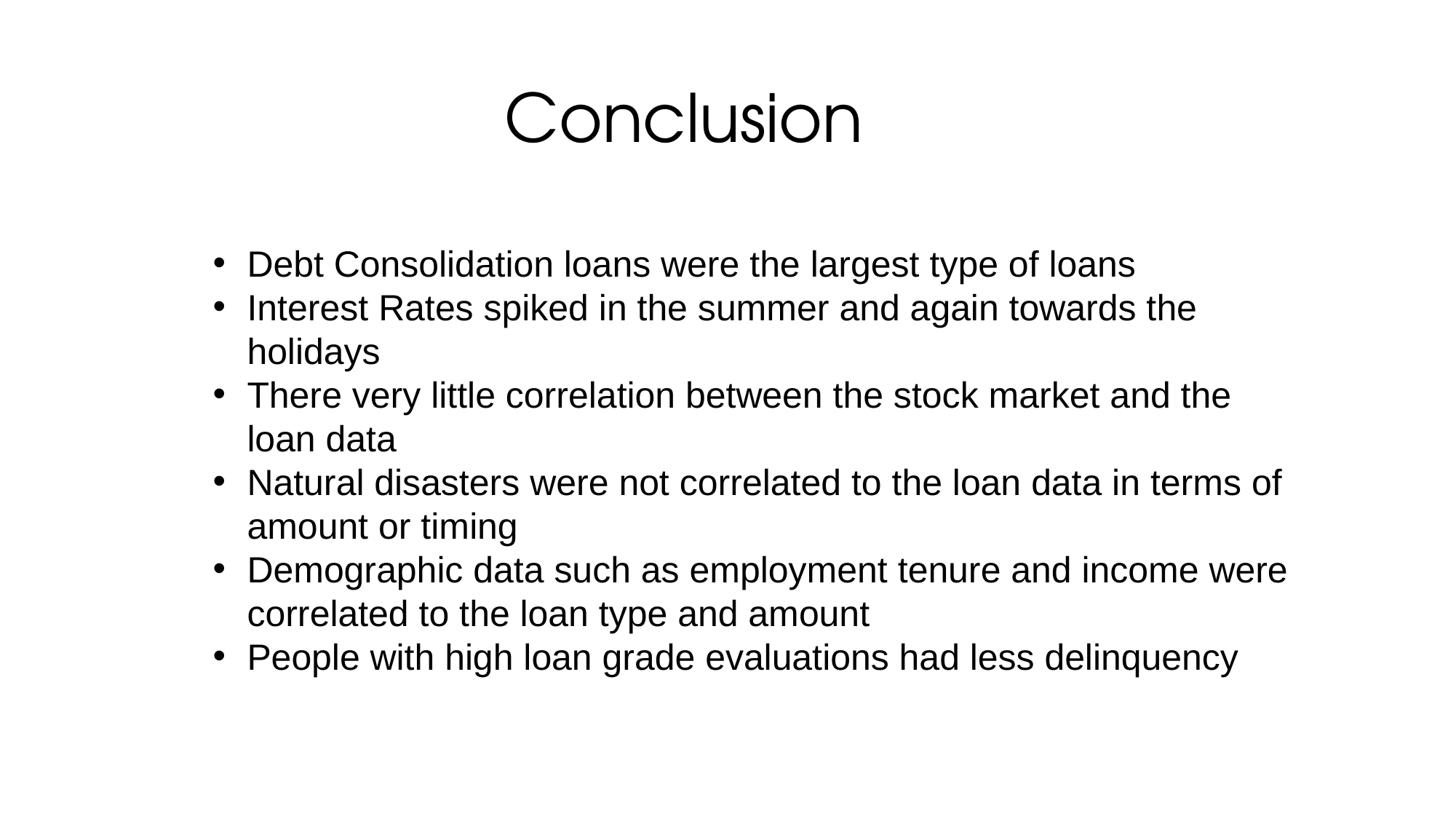

# Conclusion
Debt Consolidation loans were the largest type of loans
Interest Rates spiked in the summer and again towards the holidays
There very little correlation between the stock market and the loan data
Natural disasters were not correlated to the loan data in terms of amount or timing
Demographic data such as employment tenure and income were correlated to the loan type and amount
People with high loan grade evaluations had less delinquency